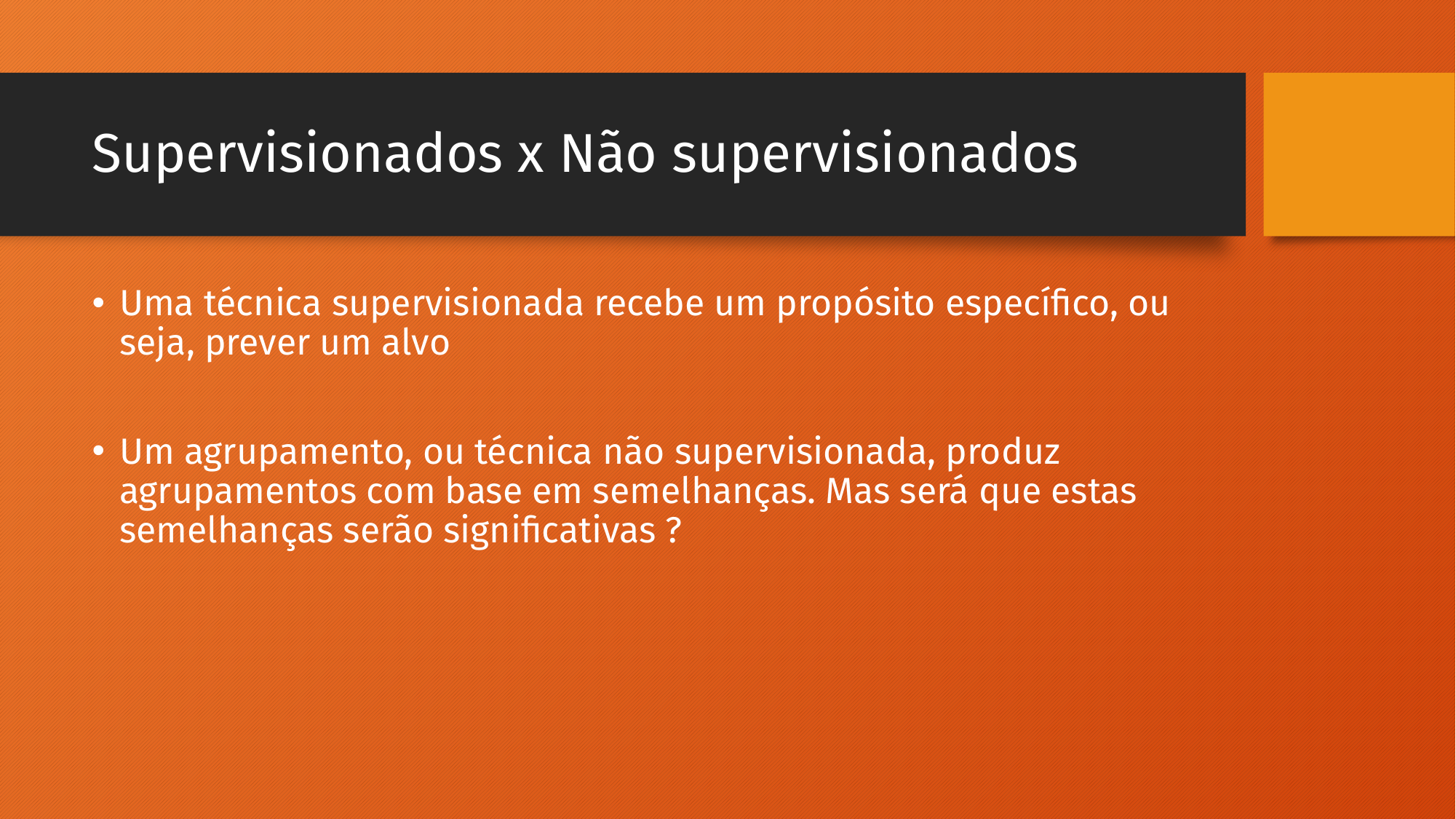

# Supervisionados x Não supervisionados
Uma técnica supervisionada recebe um propósito específico, ou seja, prever um alvo

Um agrupamento, ou técnica não supervisionada, produz agrupamentos com base em semelhanças. Mas será que estas semelhanças serão significativas ?